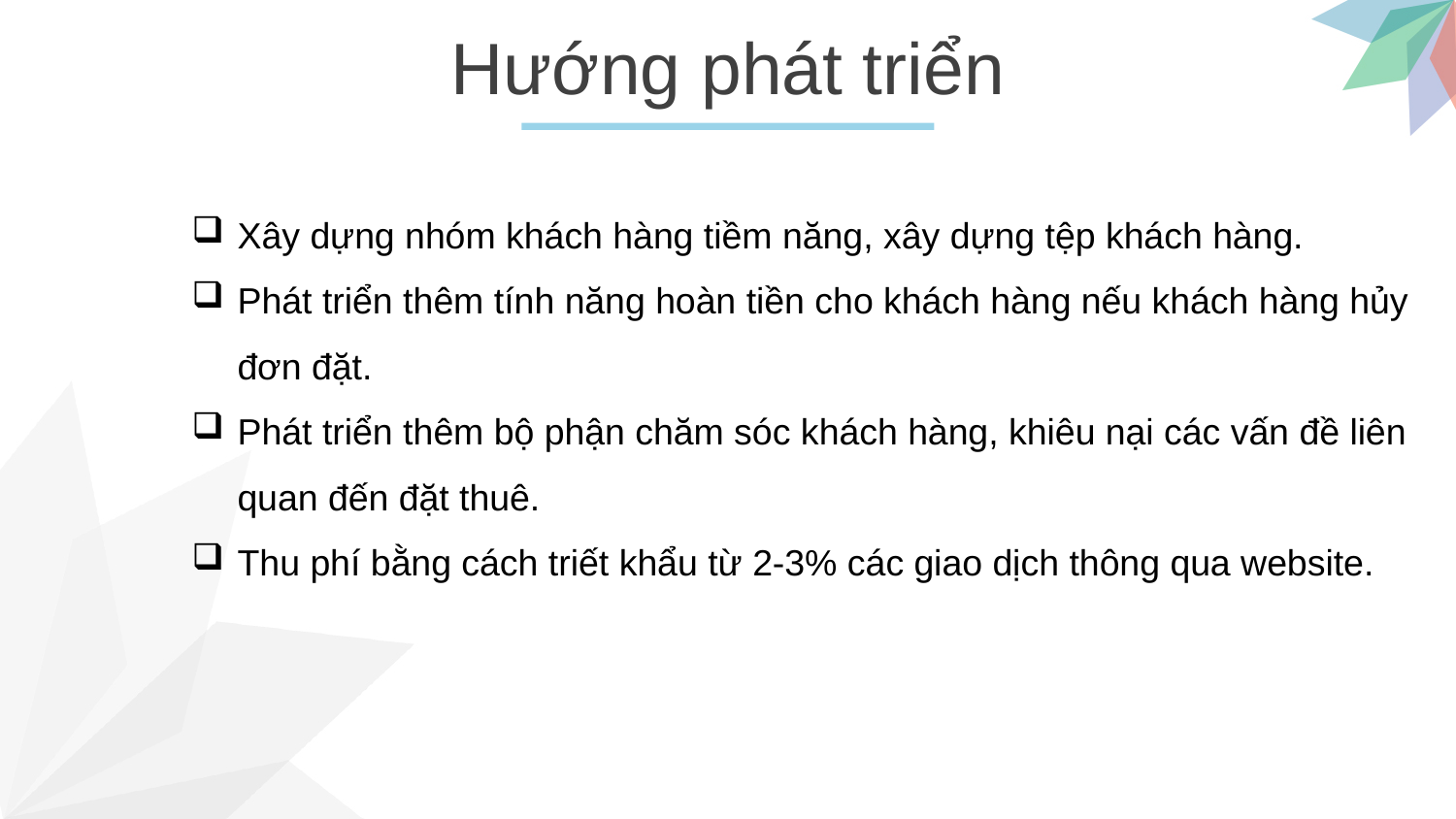

Hướng phát triển

Xây dựng nhóm khách hàng tiềm năng, xây dựng tệp khách hàng.
Phát triển thêm tính năng hoàn tiền cho khách hàng nếu khách hàng hủy đơn đặt.
Phát triển thêm bộ phận chăm sóc khách hàng, khiêu nại các vấn đề liên quan đến đặt thuê.
Thu phí bằng cách triết khẩu từ 2-3% các giao dịch thông qua website.